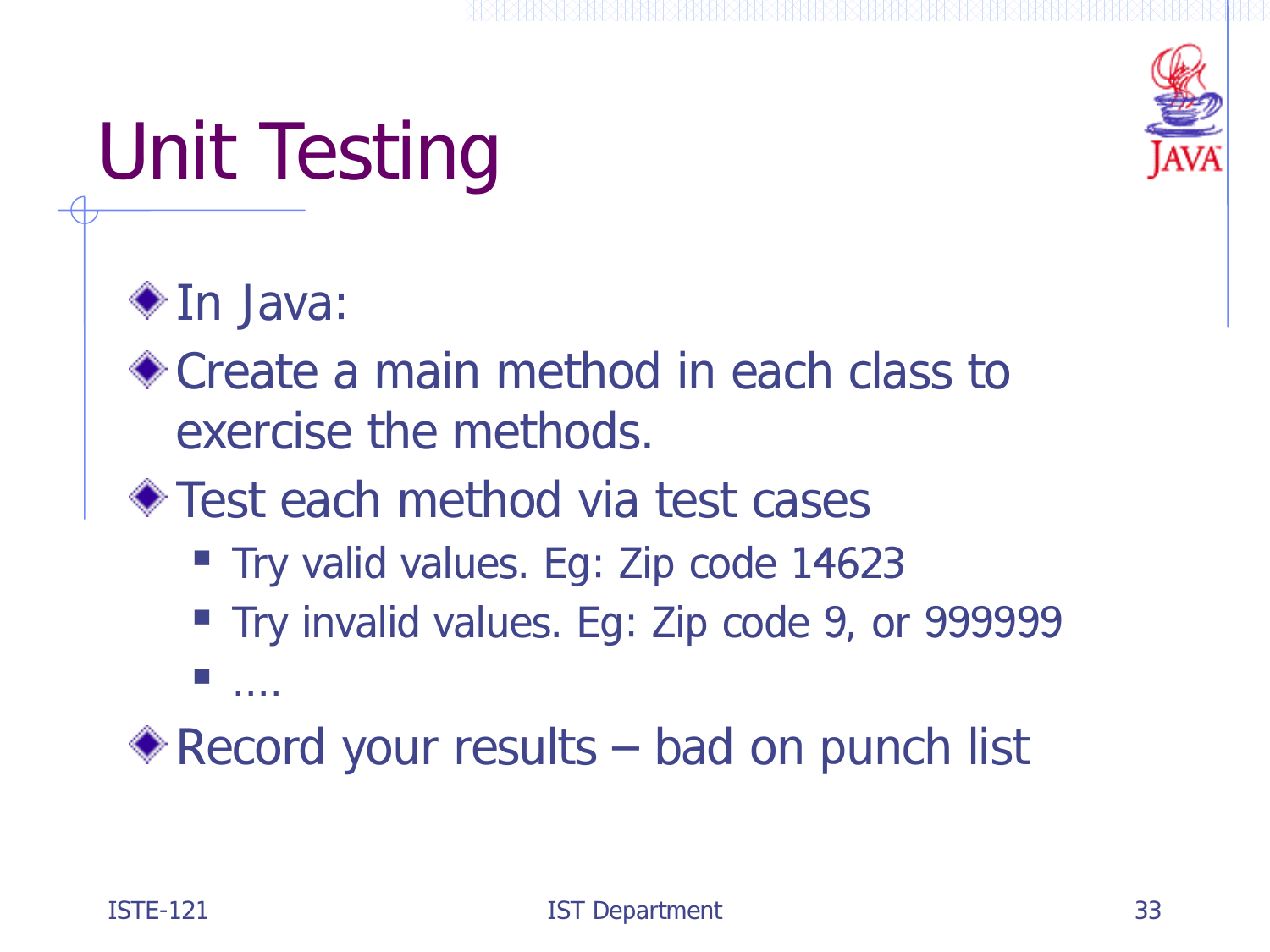

# Unit Testing
In Java:
Create a main method in each class to exercise the methods.
Test each method via test cases
Try valid values. Eg: Zip code 14623
Try invalid values. Eg: Zip code 9, or 999999
....
Record your results – bad on punch list
ISTE-121
IST Department
33